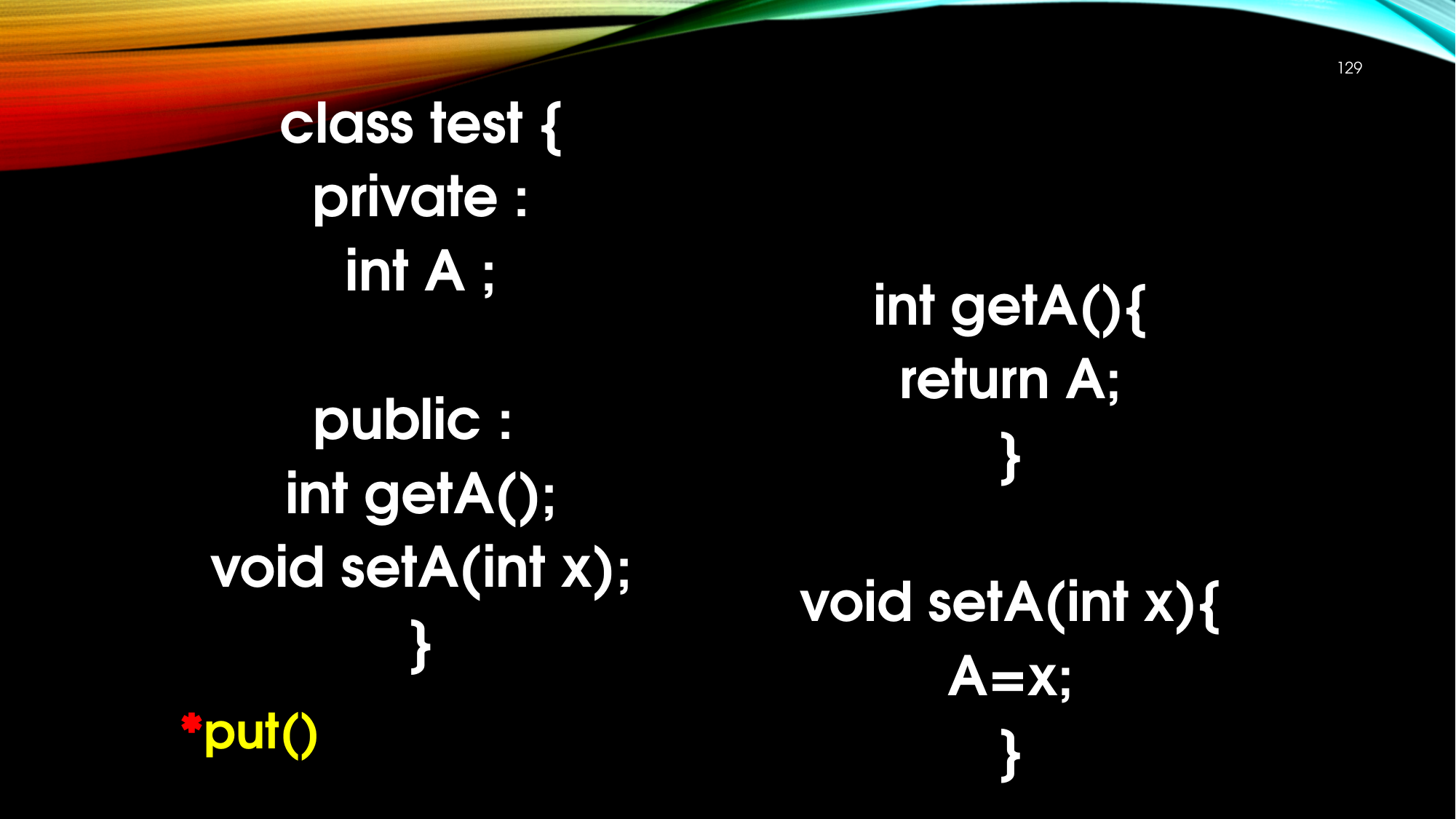

129
class test {
private :
int A ;

public :
int getA();
void setA(int x);
}
int getA(){
return A;
}

void setA(int x){
A=x;
}
*put()